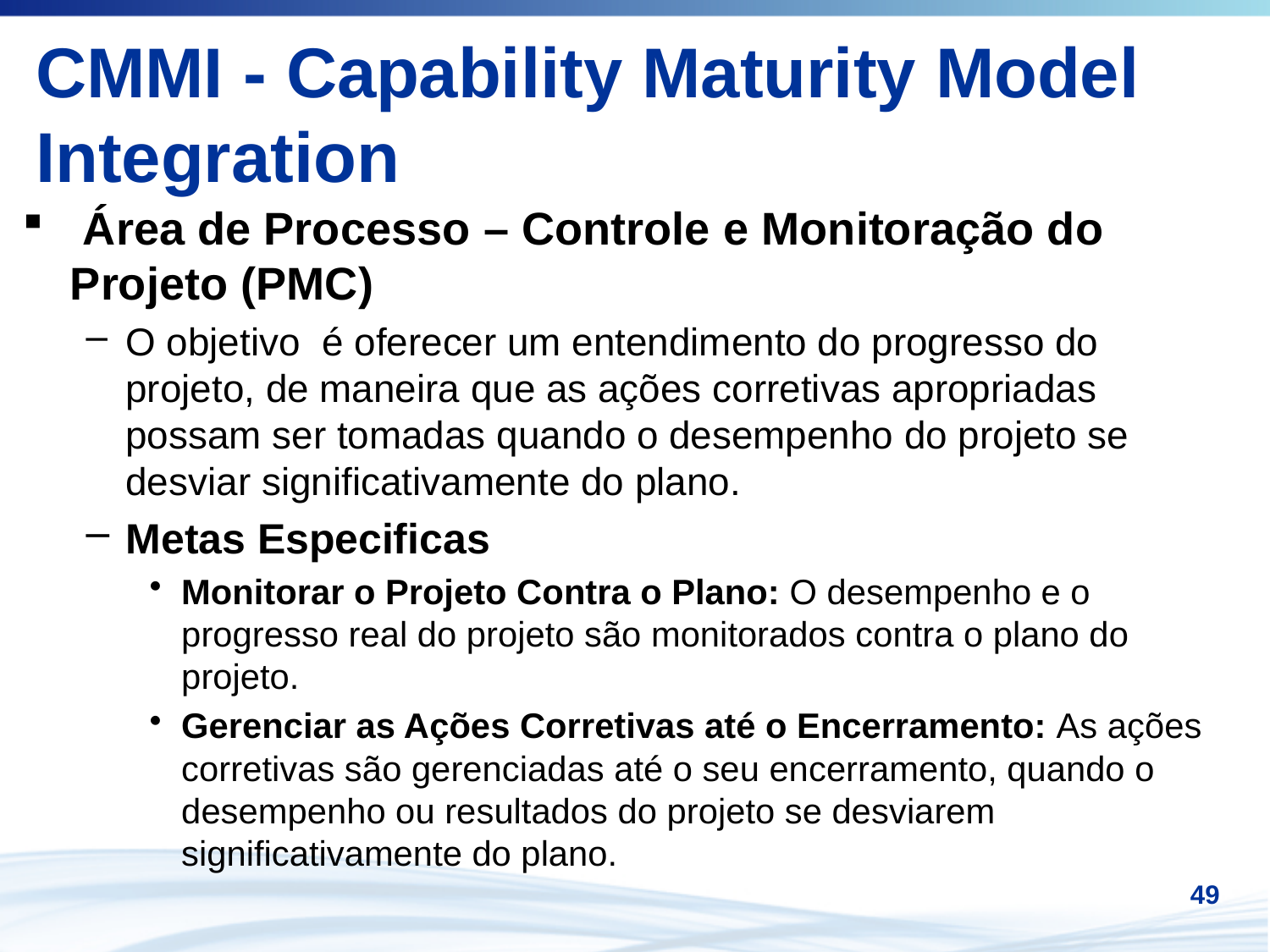

# CMMI - Capability Maturity Model Integration

 Área de Processo – Controle e Monitoração do Projeto (PMC)
O objetivo  é oferecer um entendimento do progresso do projeto, de maneira que as ações corretivas apropriadas possam ser tomadas quando o desempenho do projeto se desviar significativamente do plano.
Metas Especificas
Monitorar o Projeto Contra o Plano: O desempenho e o progresso real do projeto são monitorados contra o plano do projeto.
Gerenciar as Ações Corretivas até o Encerramento: As ações corretivas são gerenciadas até o seu encerramento, quando o desempenho ou resultados do projeto se desviarem significativamente do plano.